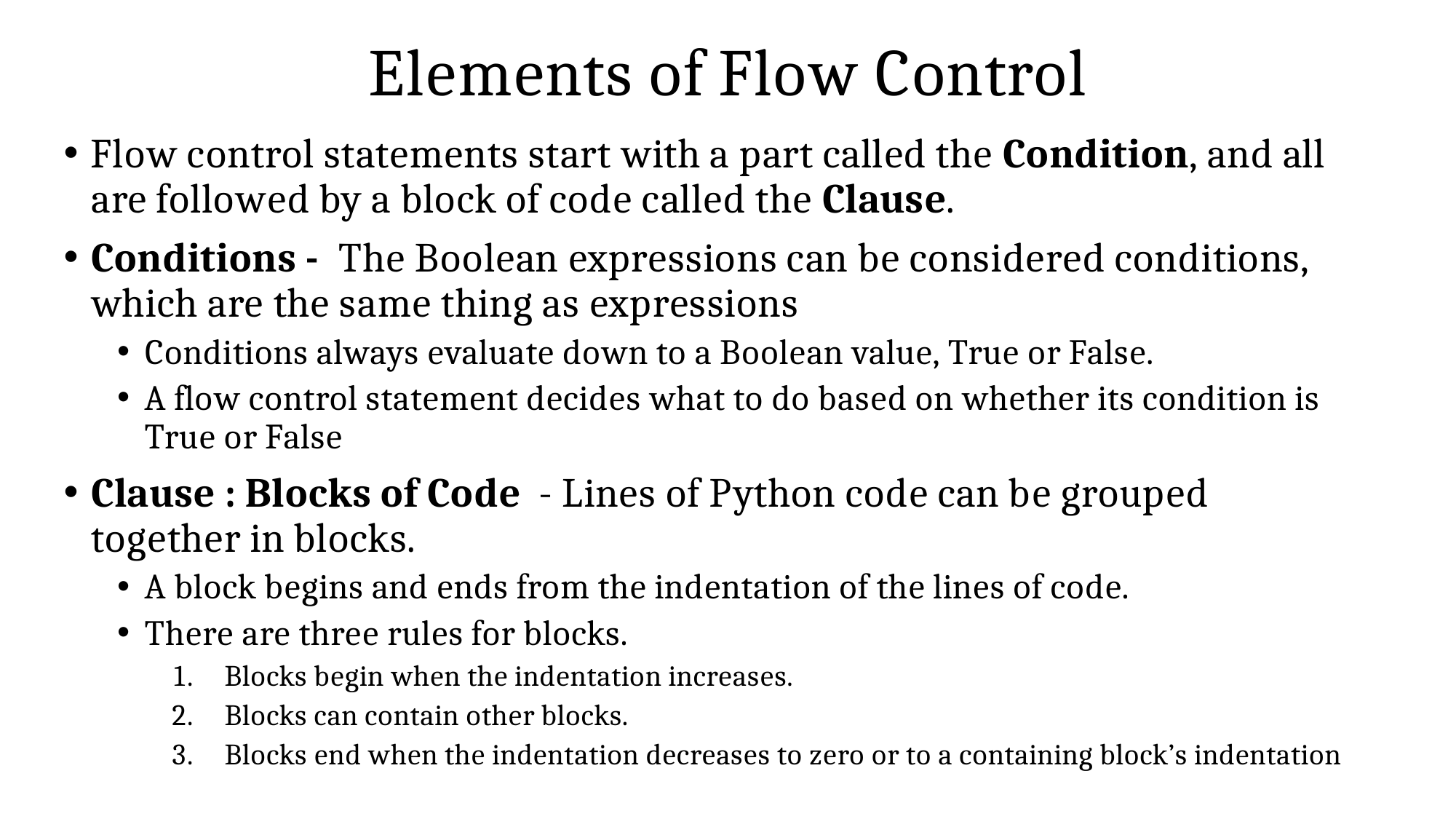

# Elements of Flow Control
Flow control statements start with a part called the Condition, and all are followed by a block of code called the Clause.
Conditions -  The Boolean expressions can be considered conditions, which are the same thing as expressions
Conditions always evaluate down to a Boolean value, True or False.
A flow control statement decides what to do based on whether its condition is True or False
Clause : Blocks of Code  - Lines of Python code can be grouped together in blocks.
A block begins and ends from the indentation of the lines of code.
There are three rules for blocks.
Blocks begin when the indentation increases.
Blocks can contain other blocks.
Blocks end when the indentation decreases to zero or to a containing block’s indentation